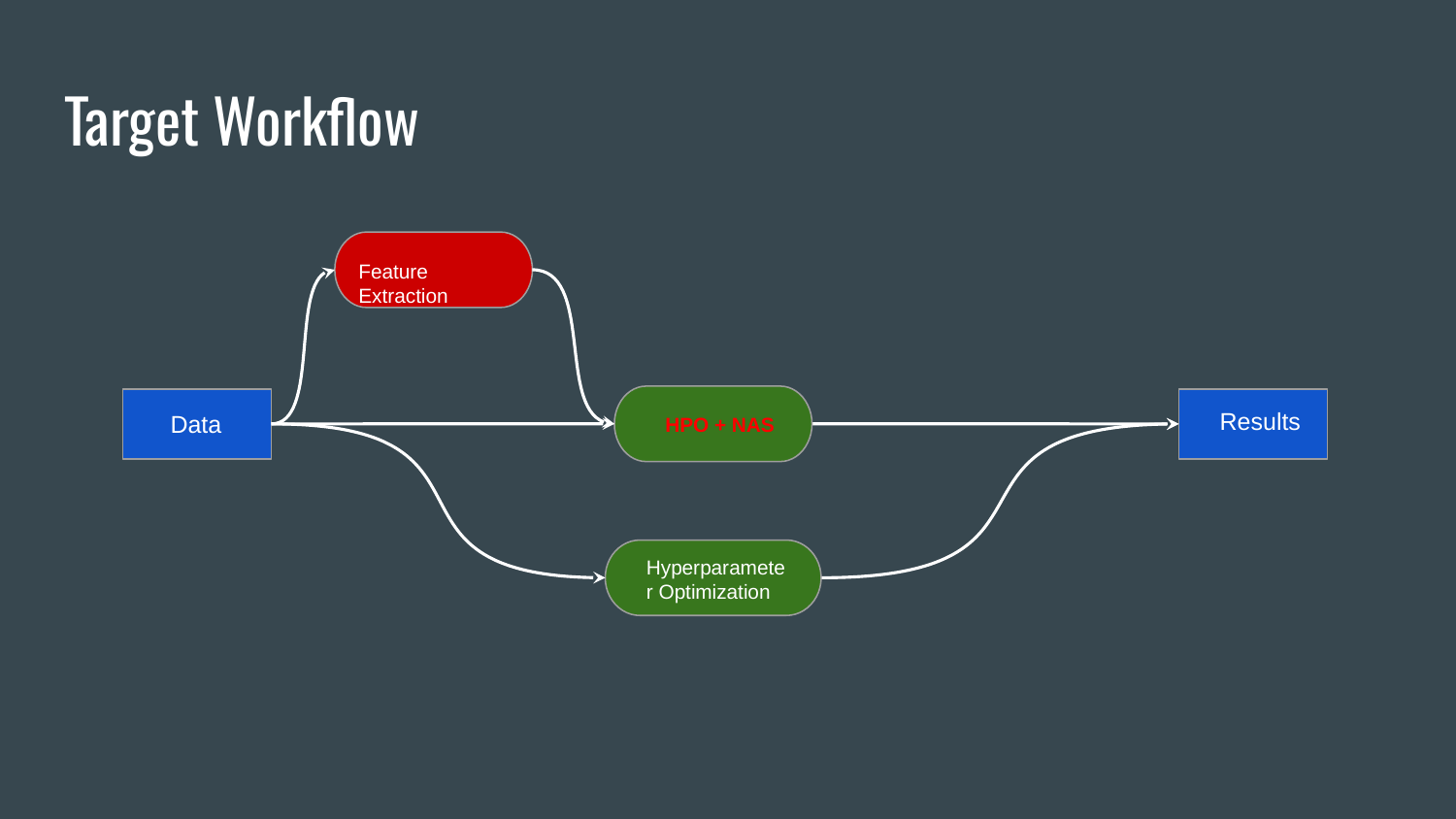

# Target Workflow

Feature Extraction

Results
Data
HPO + NAS

Hyperparameter Optimization